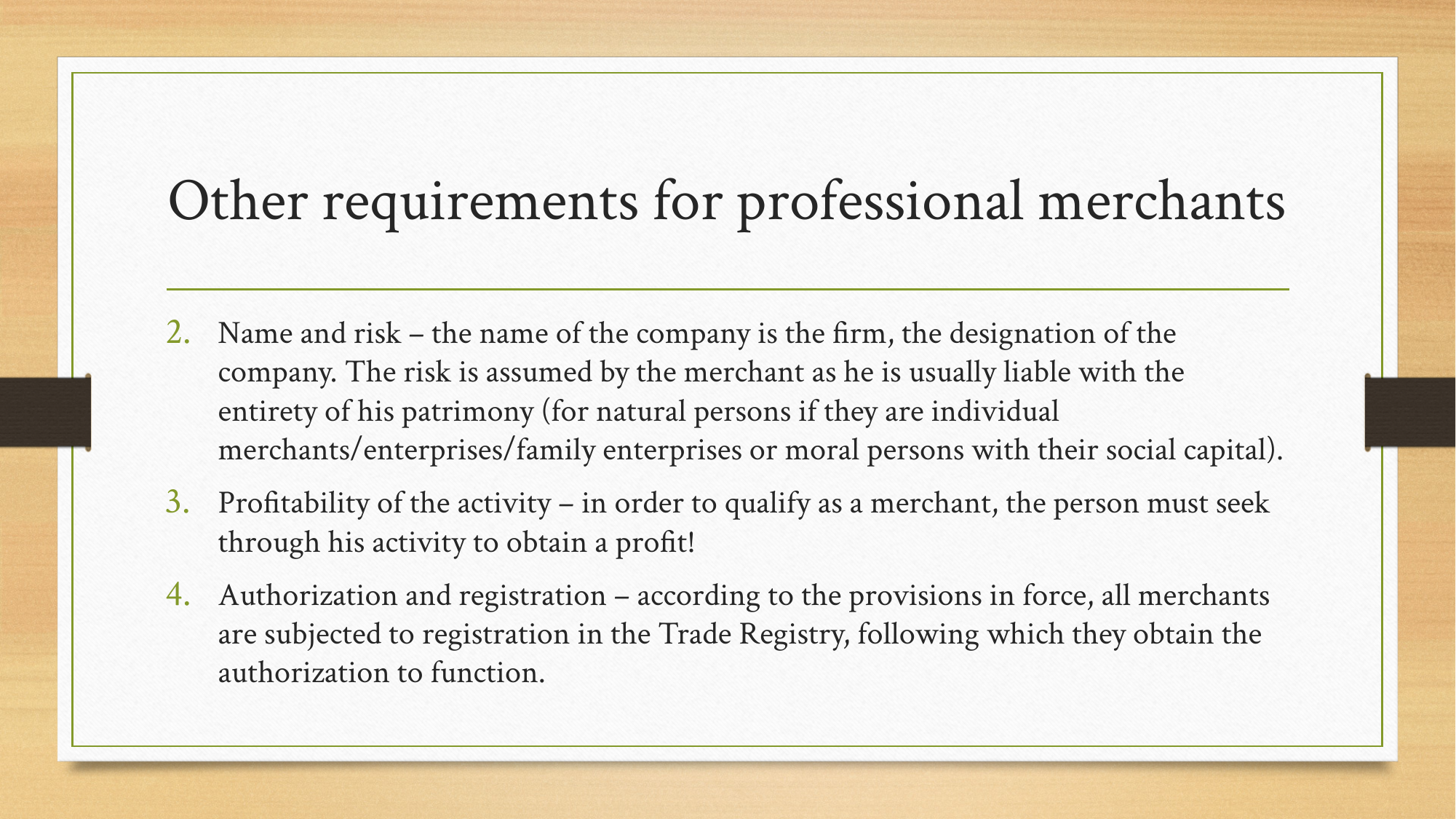

# Other requirements for professional merchants
Name and risk – the name of the company is the firm, the designation of the company. The risk is assumed by the merchant as he is usually liable with the entirety of his patrimony (for natural persons if they are individual merchants/enterprises/family enterprises or moral persons with their social capital).
Profitability of the activity – in order to qualify as a merchant, the person must seek through his activity to obtain a profit!
Authorization and registration – according to the provisions in force, all merchants are subjected to registration in the Trade Registry, following which they obtain the authorization to function.